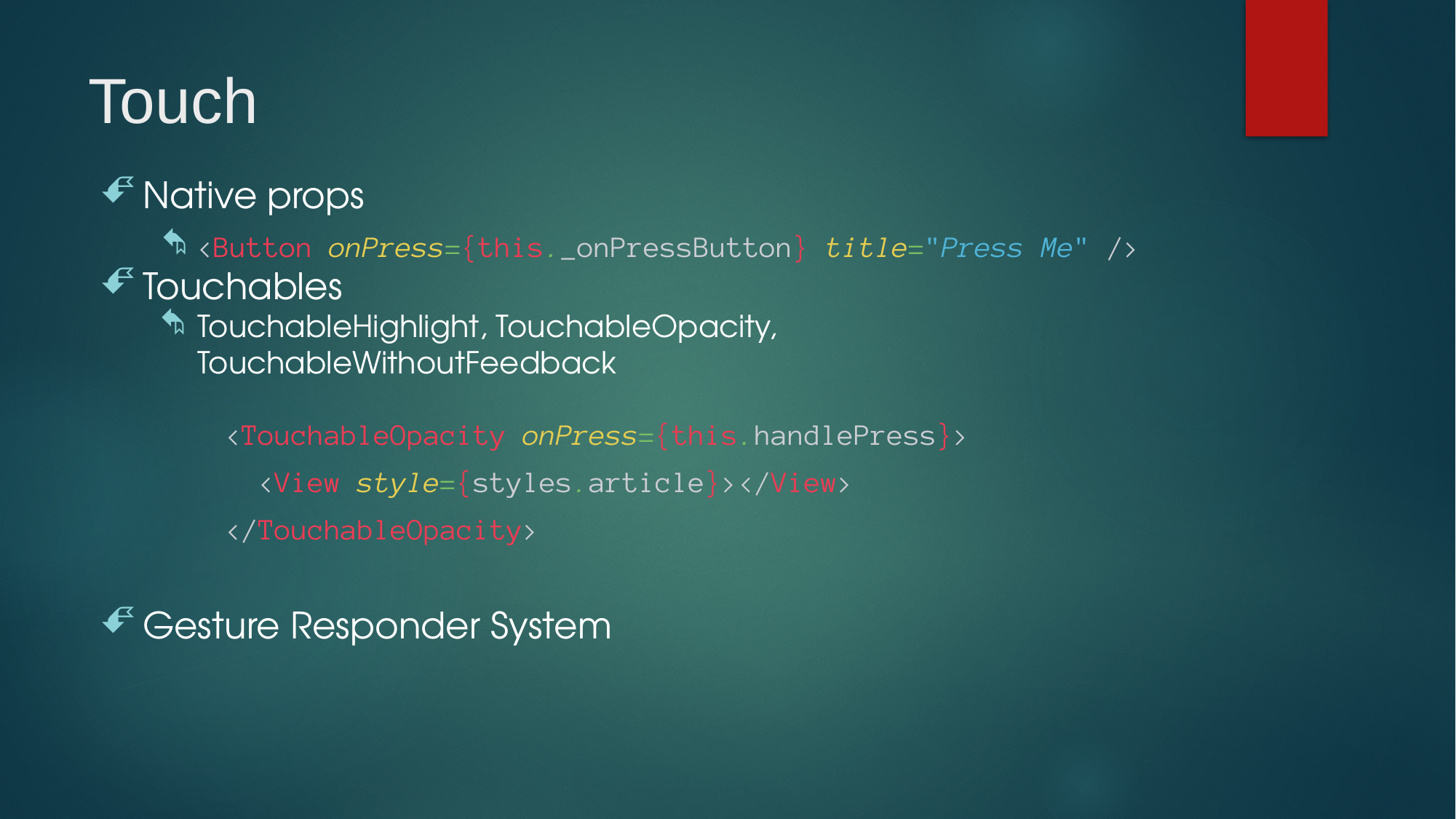

# Touch
Native props
<Button onPress={this._onPressButton} title="Press Me" />
Touchables
TouchableHighlight, TouchableOpacity, TouchableWithoutFeedback
     <TouchableOpacity onPress={this.handlePress}>
       <View style={styles.article}></View>
     </TouchableOpacity>

Gesture Responder System